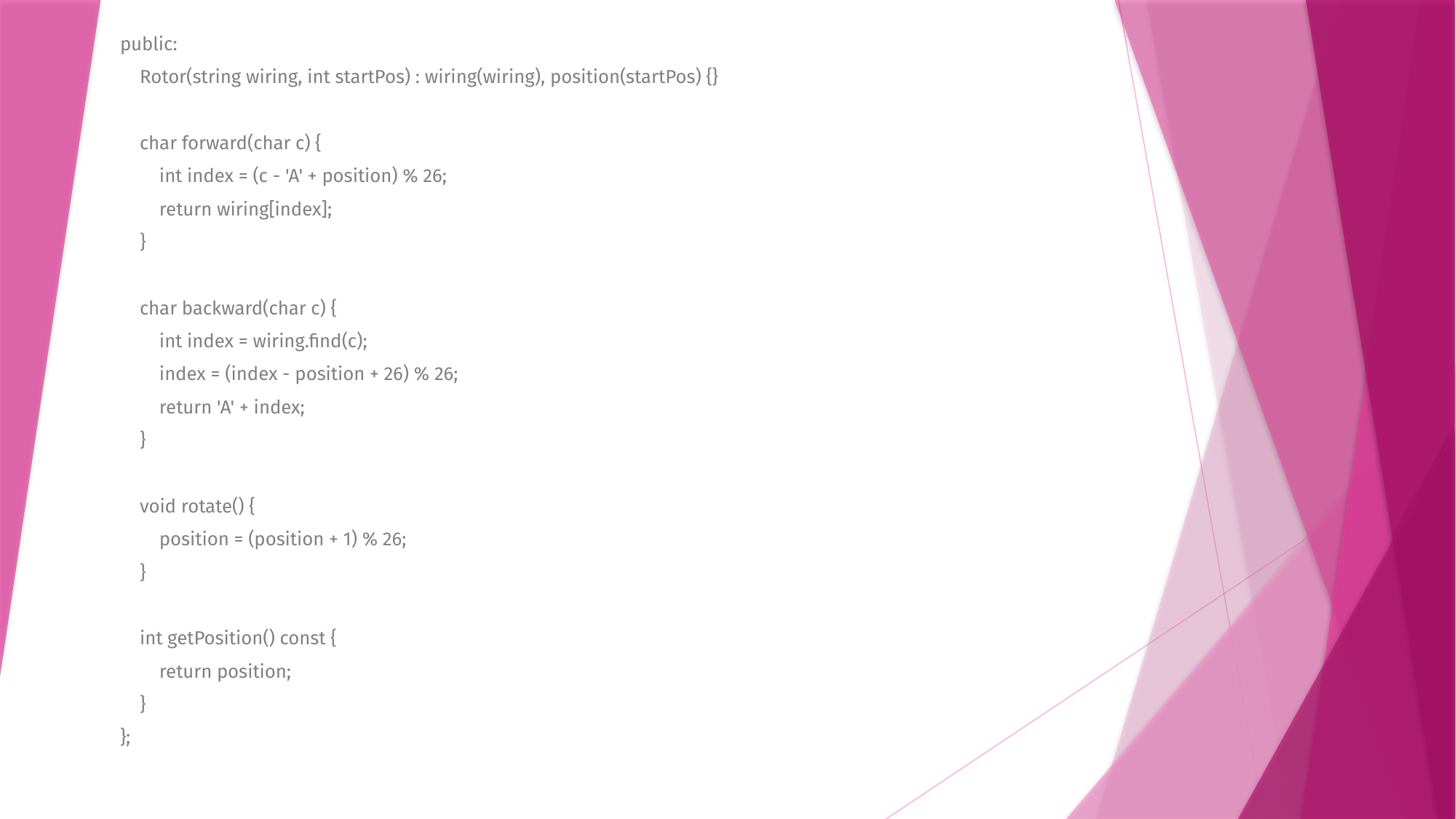

public:
    Rotor(string wiring, int startPos) : wiring(wiring), position(startPos) {}

    char forward(char c) {
        int index = (c - 'A' + position) % 26;
        return wiring[index];
    }

    char backward(char c) {
        int index = wiring.find(c);
        index = (index - position + 26) % 26;
        return 'A' + index;
    }

    void rotate() {
        position = (position + 1) % 26;
    }

    int getPosition() const {
        return position;
    }
};